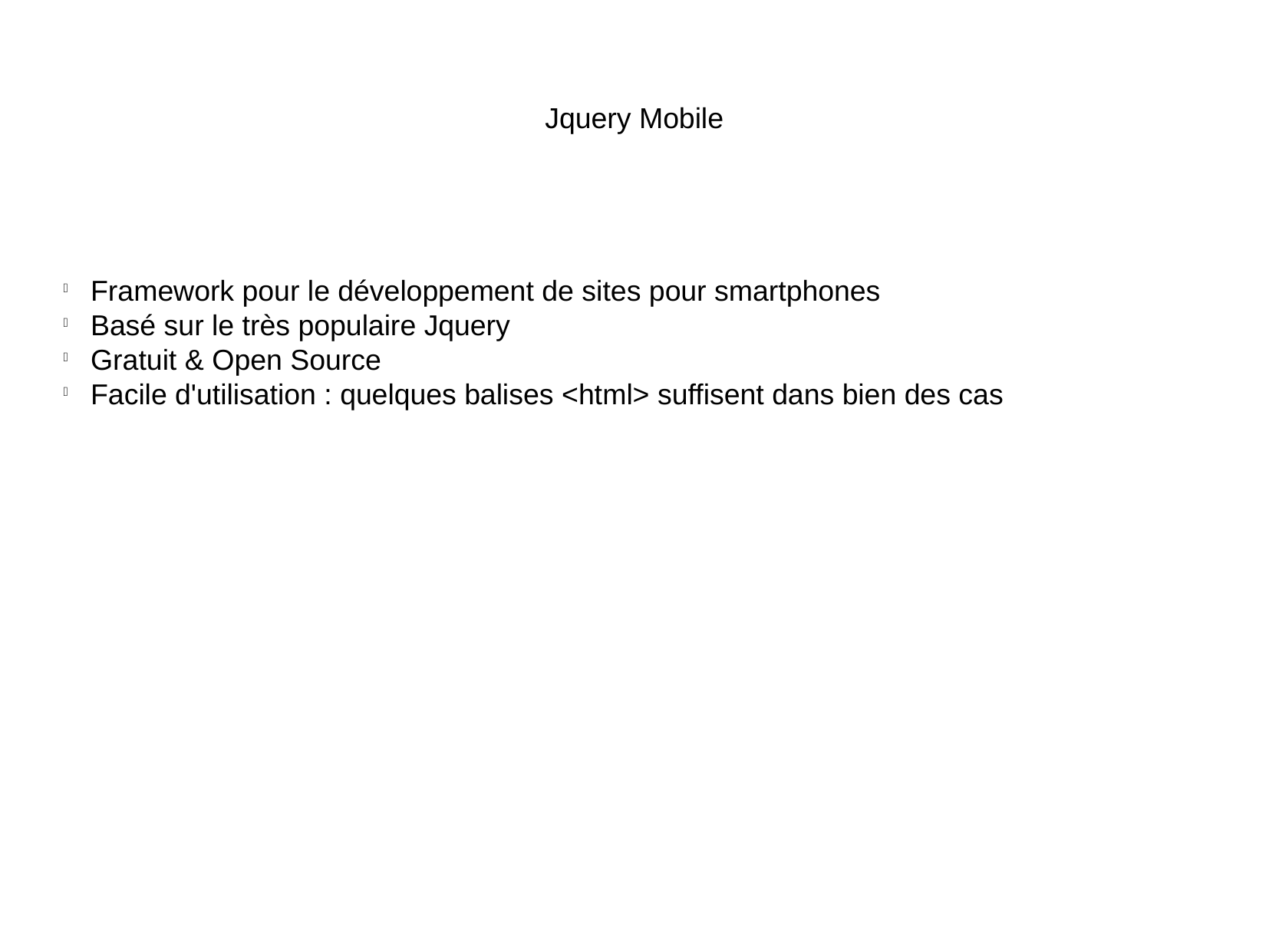

Jquery Mobile
Framework pour le développement de sites pour smartphones
Basé sur le très populaire Jquery
Gratuit & Open Source
Facile d'utilisation : quelques balises <html> suffisent dans bien des cas